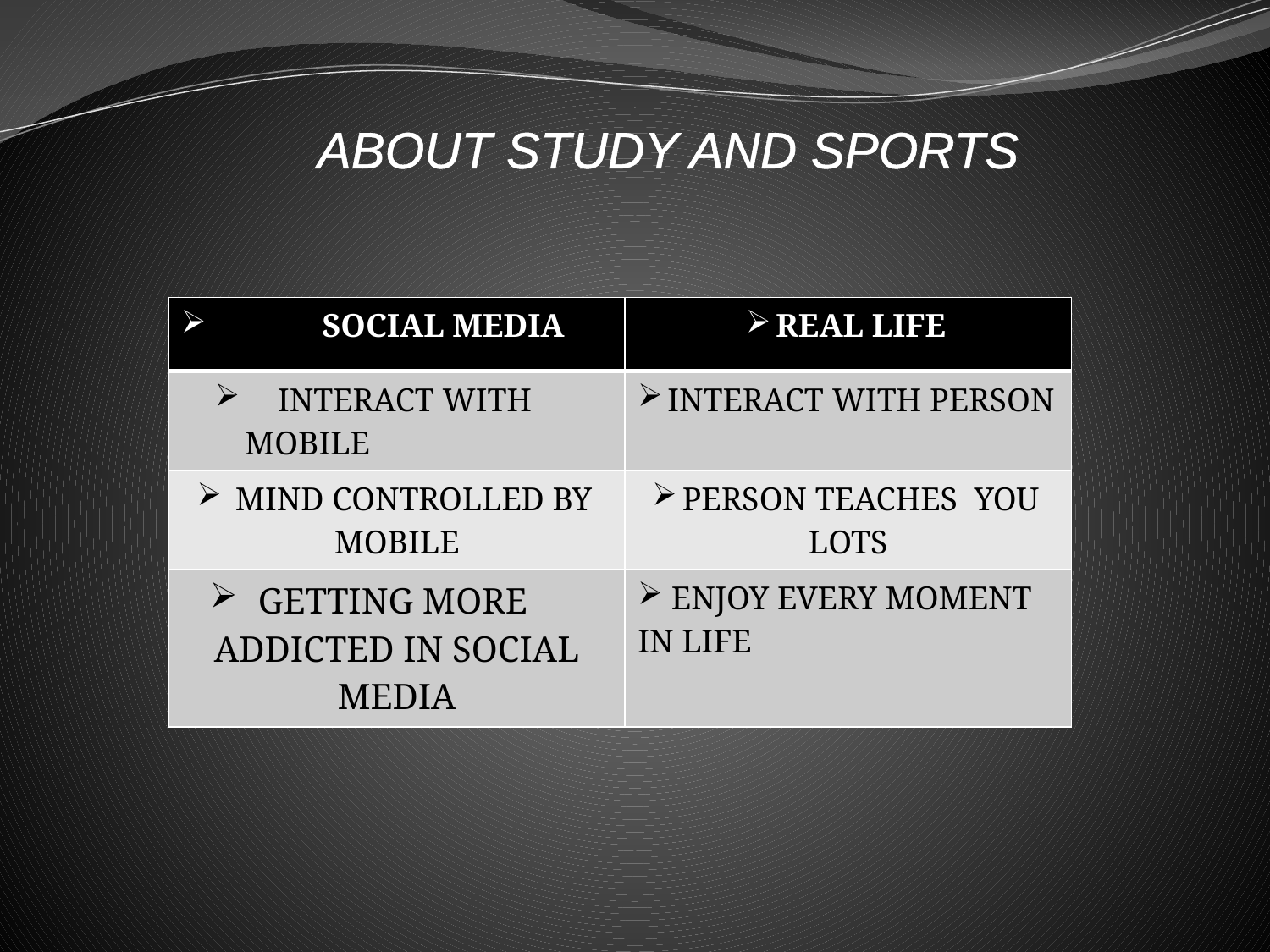

# ABOUT STUDY AND SPORTS
| SOCIAL MEDIA | REAL LIFE |
| --- | --- |
| INTERACT WITH MOBILE | INTERACT WITH PERSON |
| MIND CONTROLLED BY MOBILE | PERSON TEACHES YOU LOTS |
| GETTING MORE ADDICTED IN SOCIAL MEDIA | ENJOY EVERY MOMENT IN LIFE |